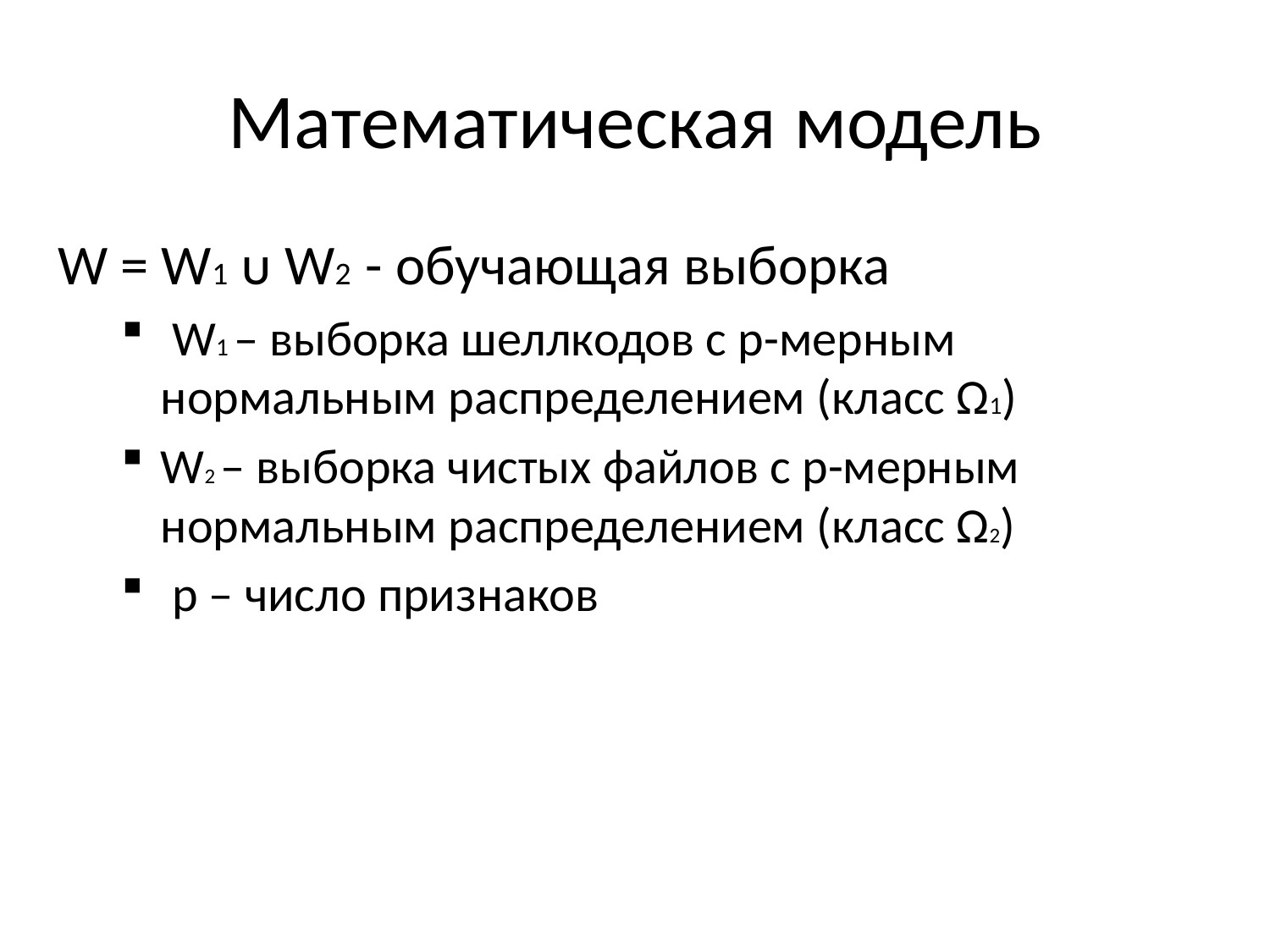

# Математическая модель
W = W1 ᴜ W2  - обучающая выборка
 W1 – выборка шеллкодов с р-мерным нормальным распределением (класс Ω1)
W2 – выборка чистых файлов с р-мерным нормальным распределением (класс Ω2)
 p – число признаков